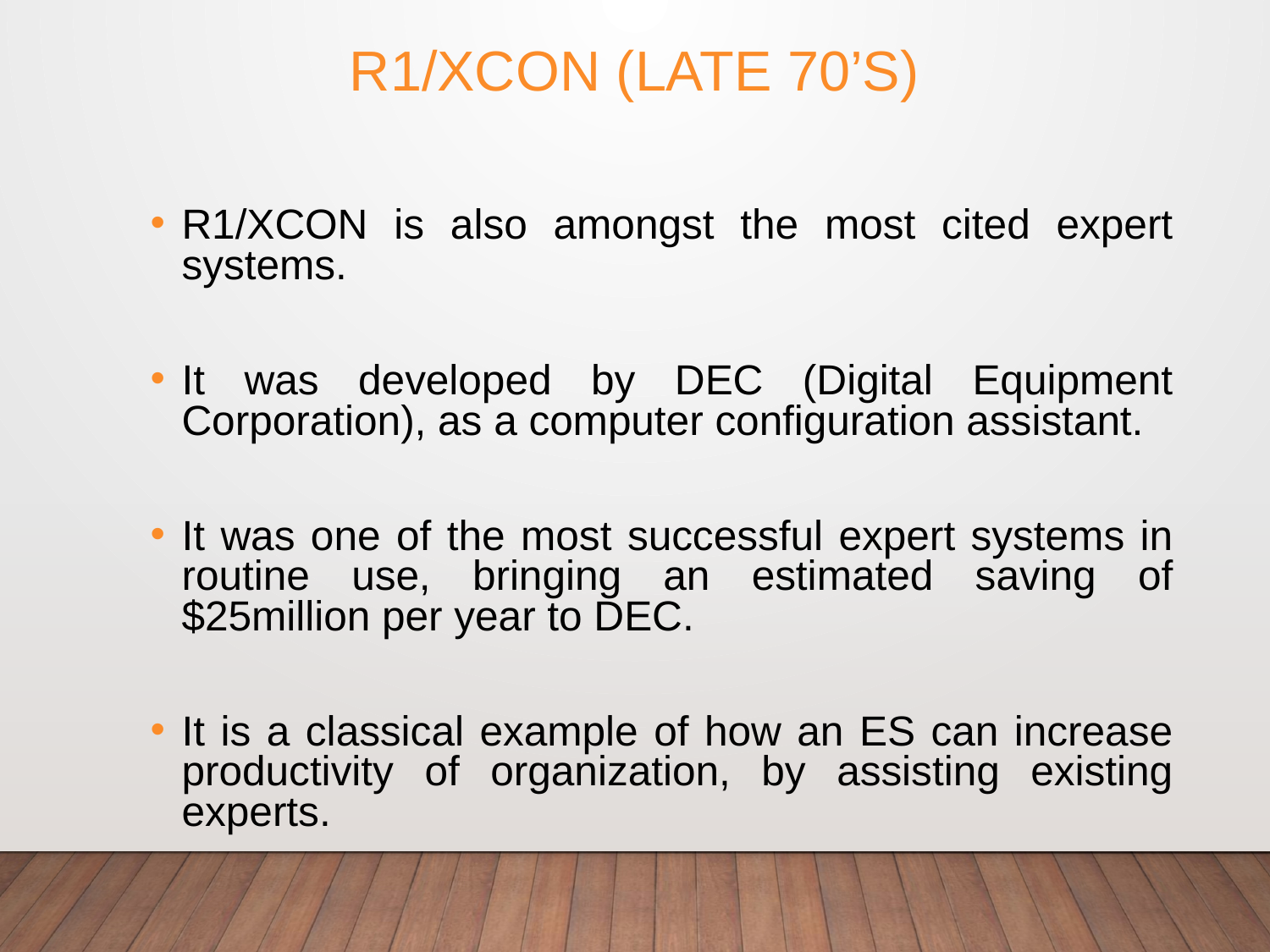

# R1/XCON (late 70’s)
R1/XCON is also amongst the most cited expert systems.

It was developed by DEC (Digital Equipment Corporation), as a computer configuration assistant.

It was one of the most successful expert systems in routine use, bringing an estimated saving of $25million per year to DEC.

It is a classical example of how an ES can increase productivity of organization, by assisting existing experts.